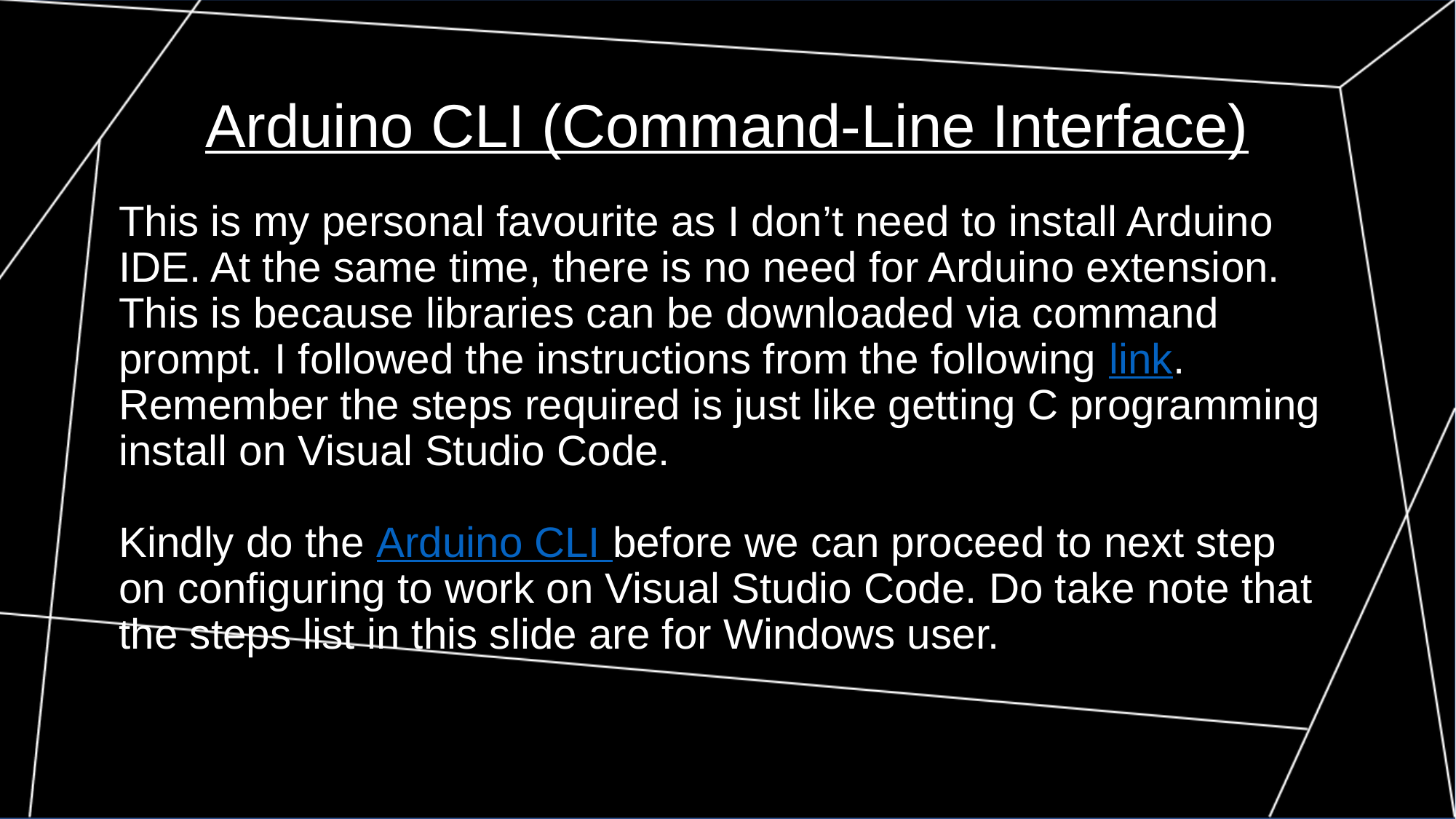

Arduino CLI (Command-Line Interface)
This is my personal favourite as I don’t need to install Arduino IDE. At the same time, there is no need for Arduino extension. This is because libraries can be downloaded via command prompt. I followed the instructions from the following link. Remember the steps required is just like getting C programming install on Visual Studio Code.

Kindly do the Arduino CLI before we can proceed to next step on configuring to work on Visual Studio Code. Do take note that the steps list in this slide are for Windows user.